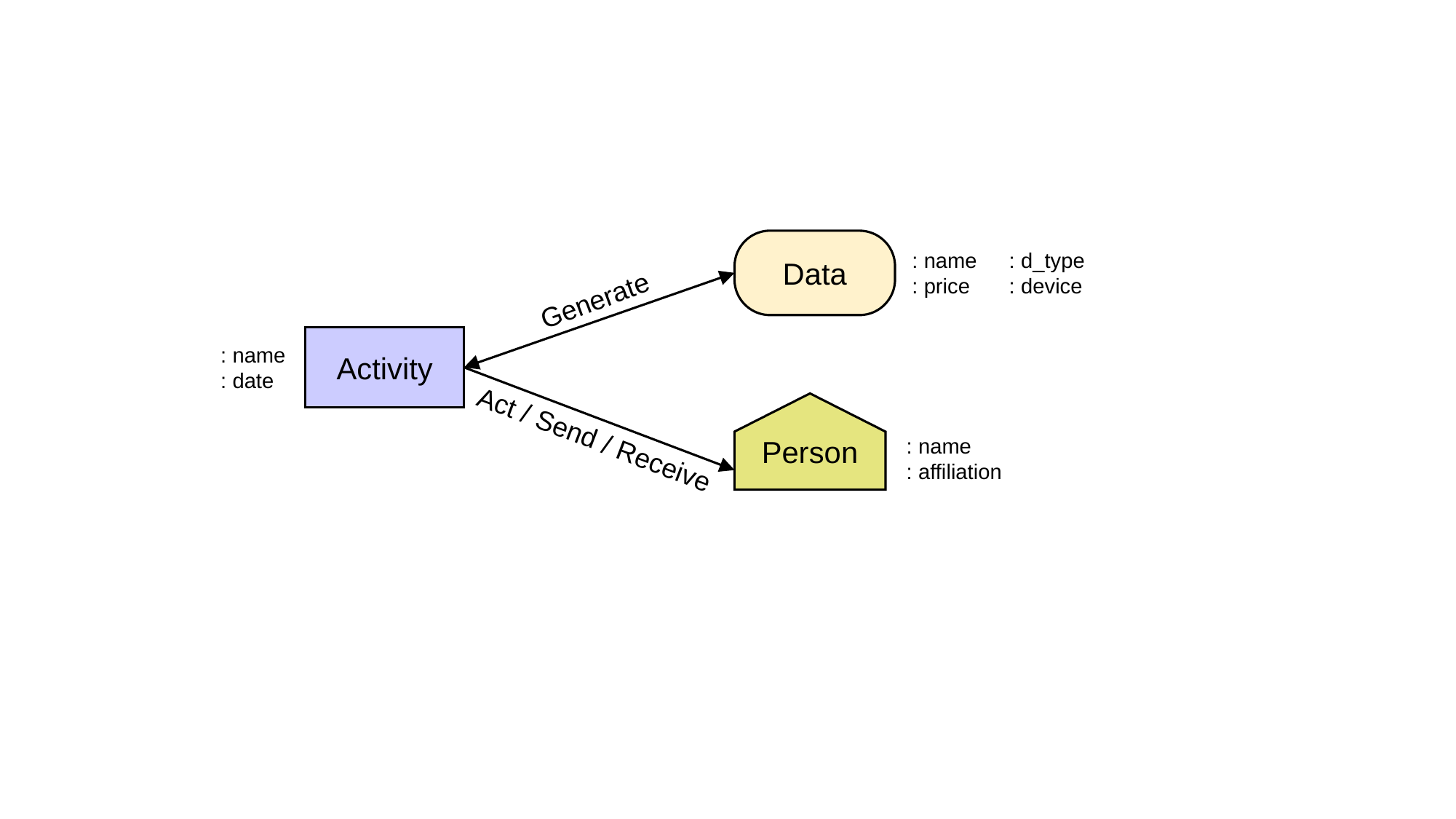

Data
: name
: price
: d_type
: device
Generate
Activity
: name
: date
Person
: name
: affiliation
Act / Send / Receive